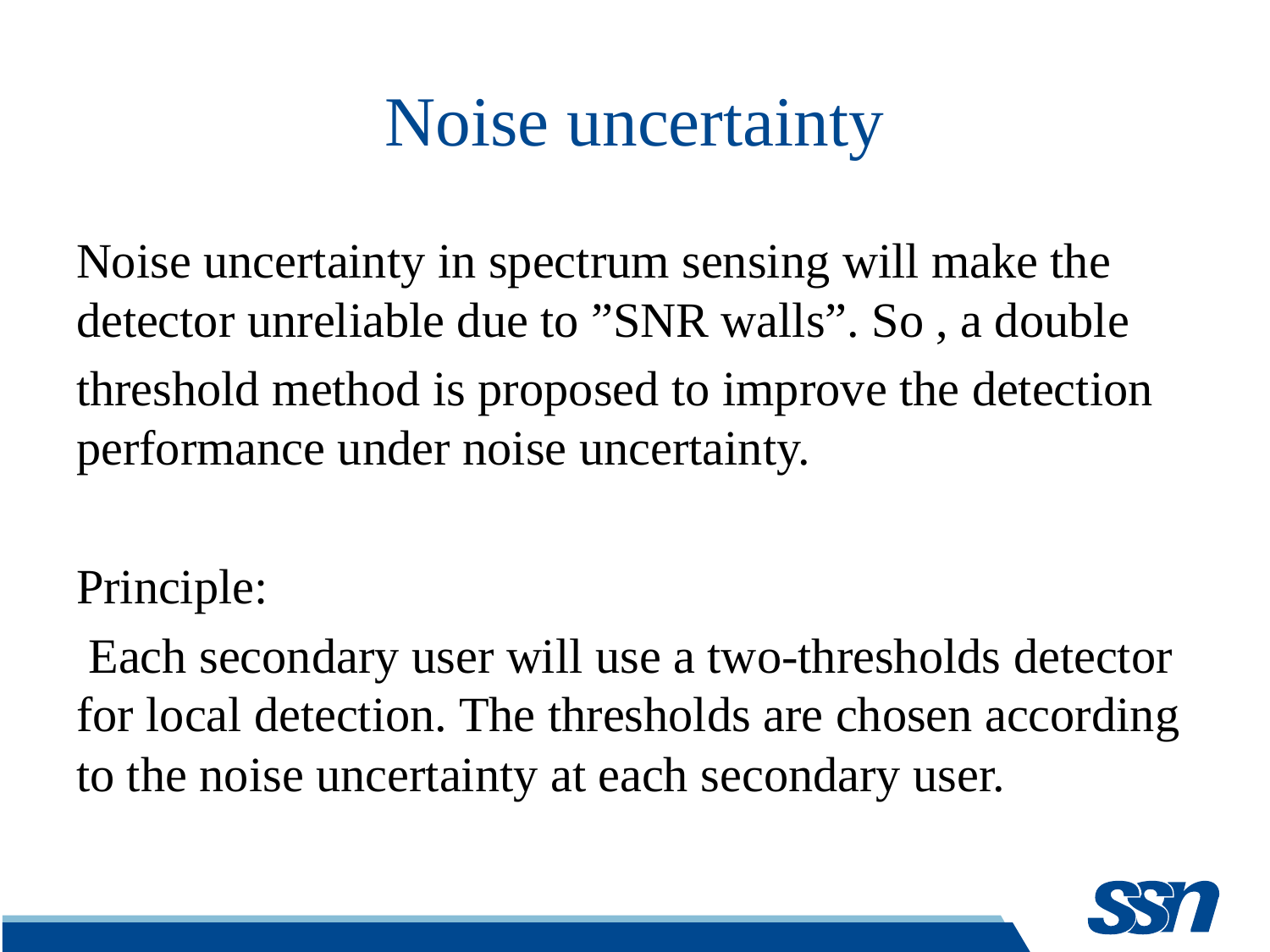

# Noise uncertainty
Noise uncertainty in spectrum sensing will make the detector unreliable due to ”SNR walls”. So , a double
threshold method is proposed to improve the detection performance under noise uncertainty.

Principle:
 Each secondary user will use a two-thresholds detector for local detection. The thresholds are chosen according to the noise uncertainty at each secondary user.